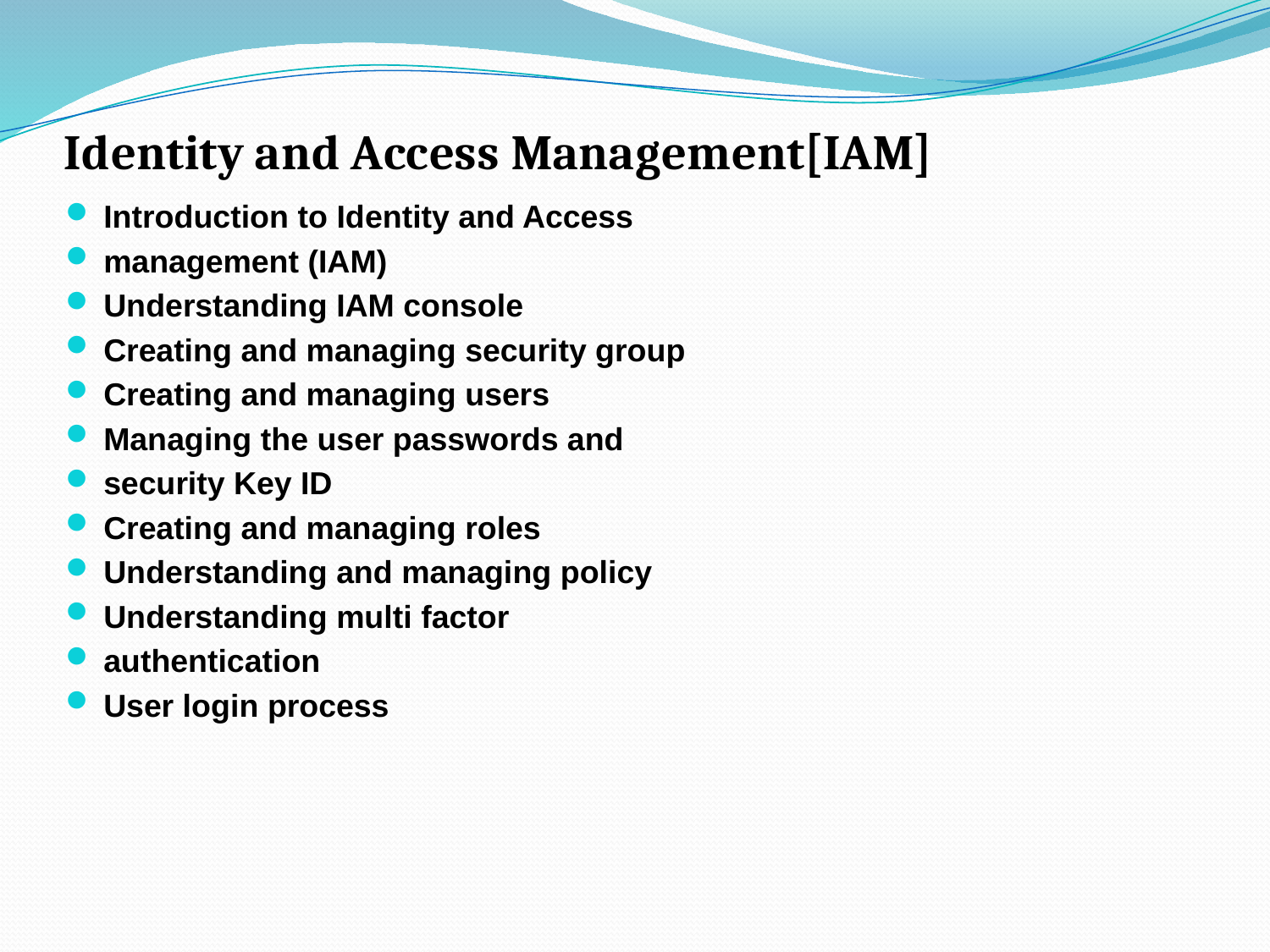

# Identity and Access Management[IAM]
Introduction to Identity and Access
management (IAM)
Understanding IAM console
Creating and managing security group
Creating and managing users
Managing the user passwords and
security Key ID
Creating and managing roles
Understanding and managing policy
Understanding multi factor
authentication
User login process